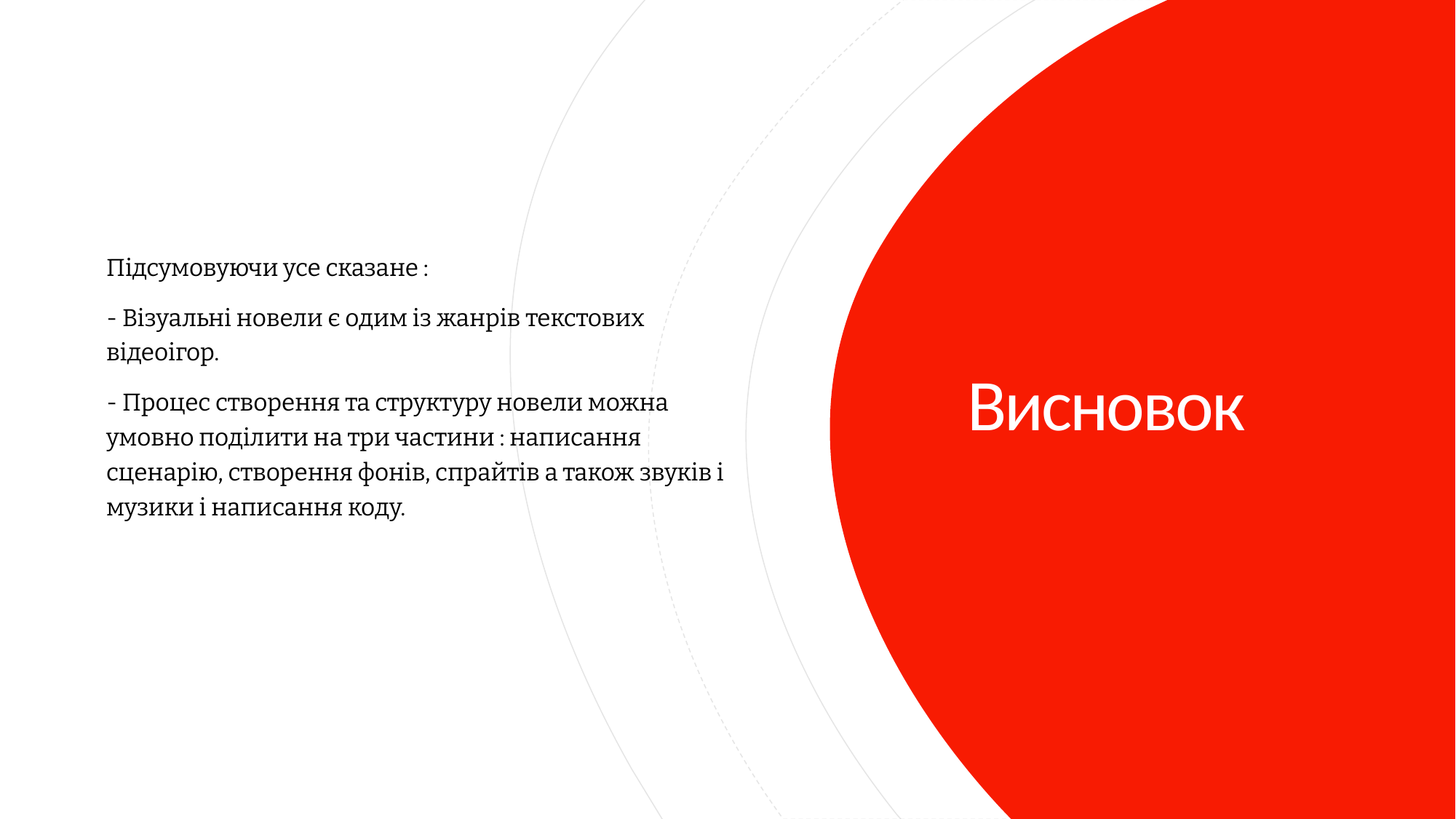

Підсумовуючи усе сказане :
- Візуальні новели є одим із жанрів текстових відеоігор.
- Процес створення та структуру новели можна умовно поділити на три частини : написання сценарію, створення фонів, спрайтів а також звуків і музики і написання коду.

# Висновок